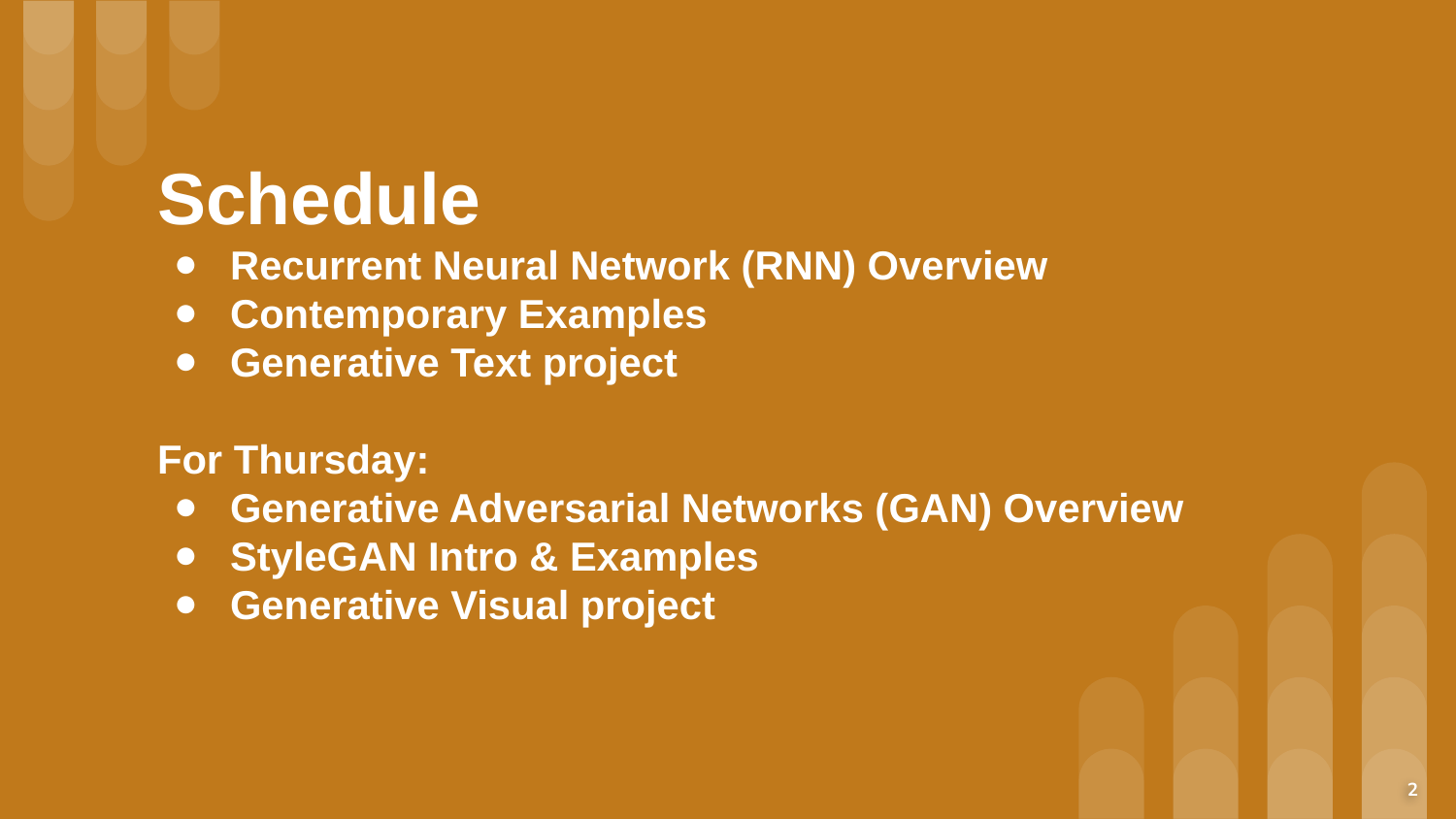

# Schedule
Recurrent Neural Network (RNN) Overview
Contemporary Examples
Generative Text project

For Thursday:
Generative Adversarial Networks (GAN) Overview
StyleGAN Intro & Examples
Generative Visual project
2